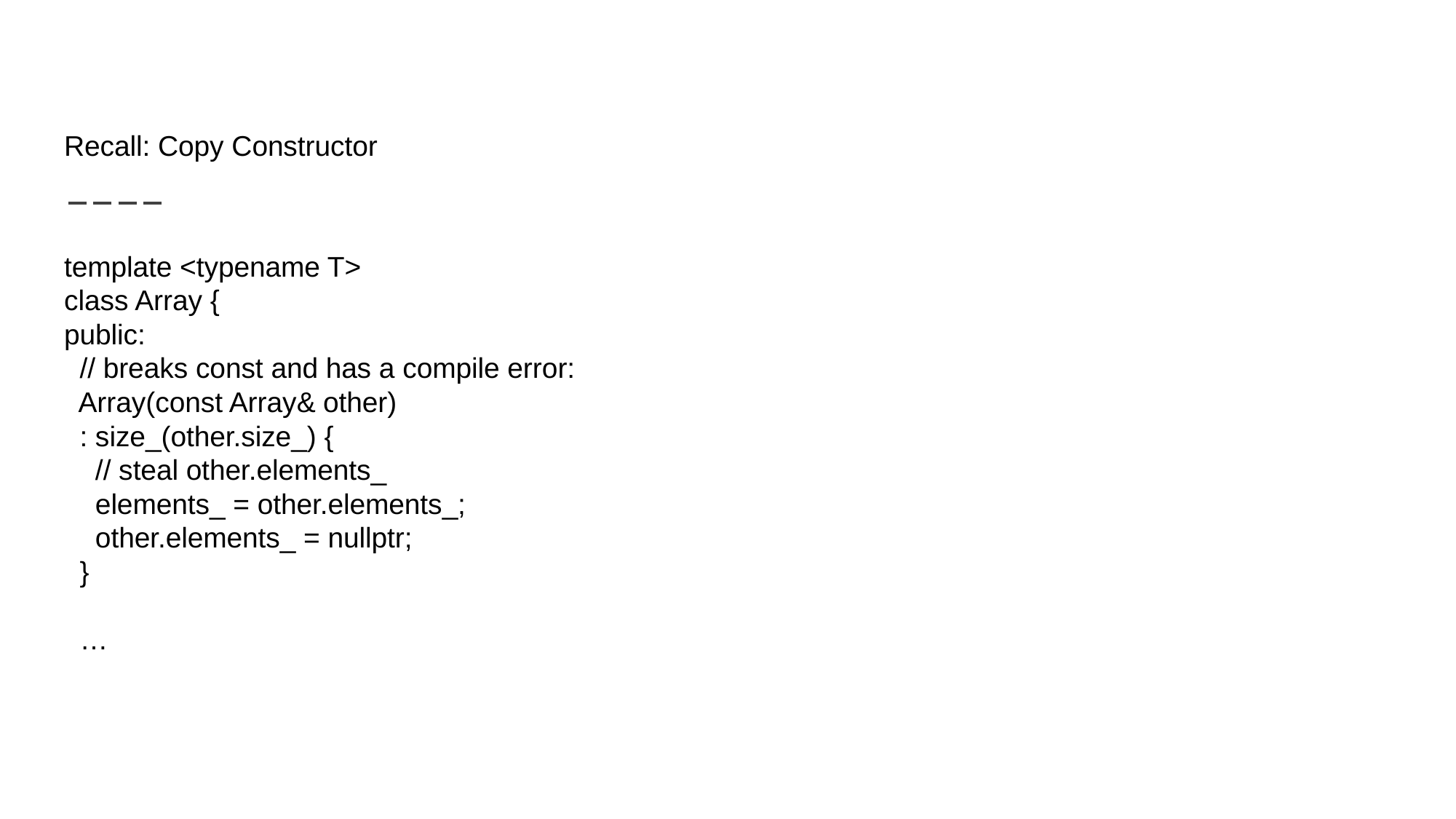

# Recall: Copy Constructor
template <typename T>
class Array {
public:
  // breaks const and has a compile error:
  Array(const Array& other)
  : size_(other.size_) {
    // steal other.elements_
    elements_ = other.elements_;
    other.elements_ = nullptr;
  }
  …